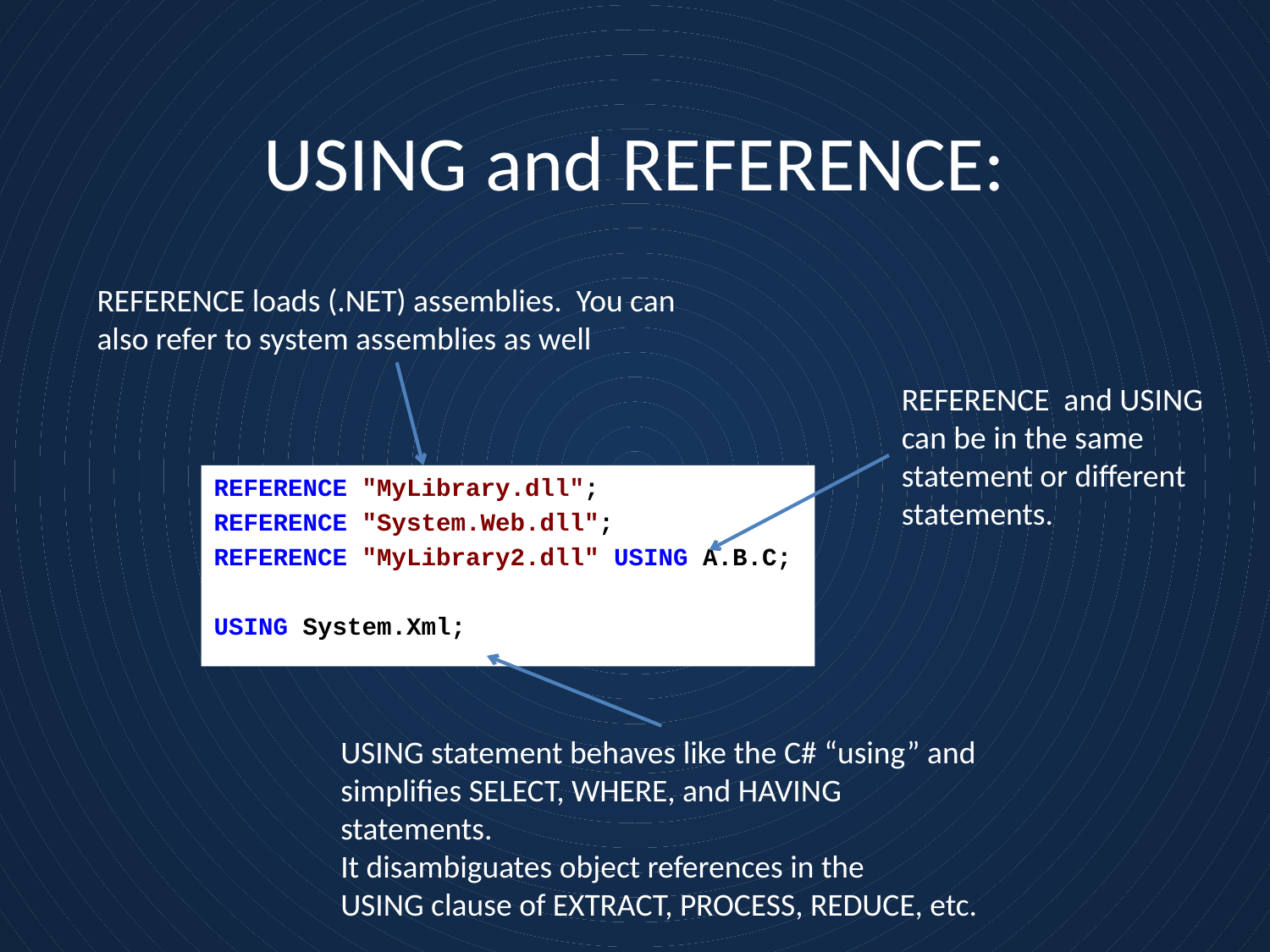

# USING and REFERENCE:
REFERENCE loads (.NET) assemblies.  You can also refer to system assemblies as well
REFERENCE  and USING can be in the same statement or different statements.
REFERENCE "MyLibrary.dll";
REFERENCE "System.Web.dll";
REFERENCE "MyLibrary2.dll" USING A.B.C;

USING System.Xml;
USING statement behaves like the C# “using” and simplifies SELECT, WHERE, and HAVING statements.
It disambiguates object references in the
USING clause of EXTRACT, PROCESS, REDUCE, etc.